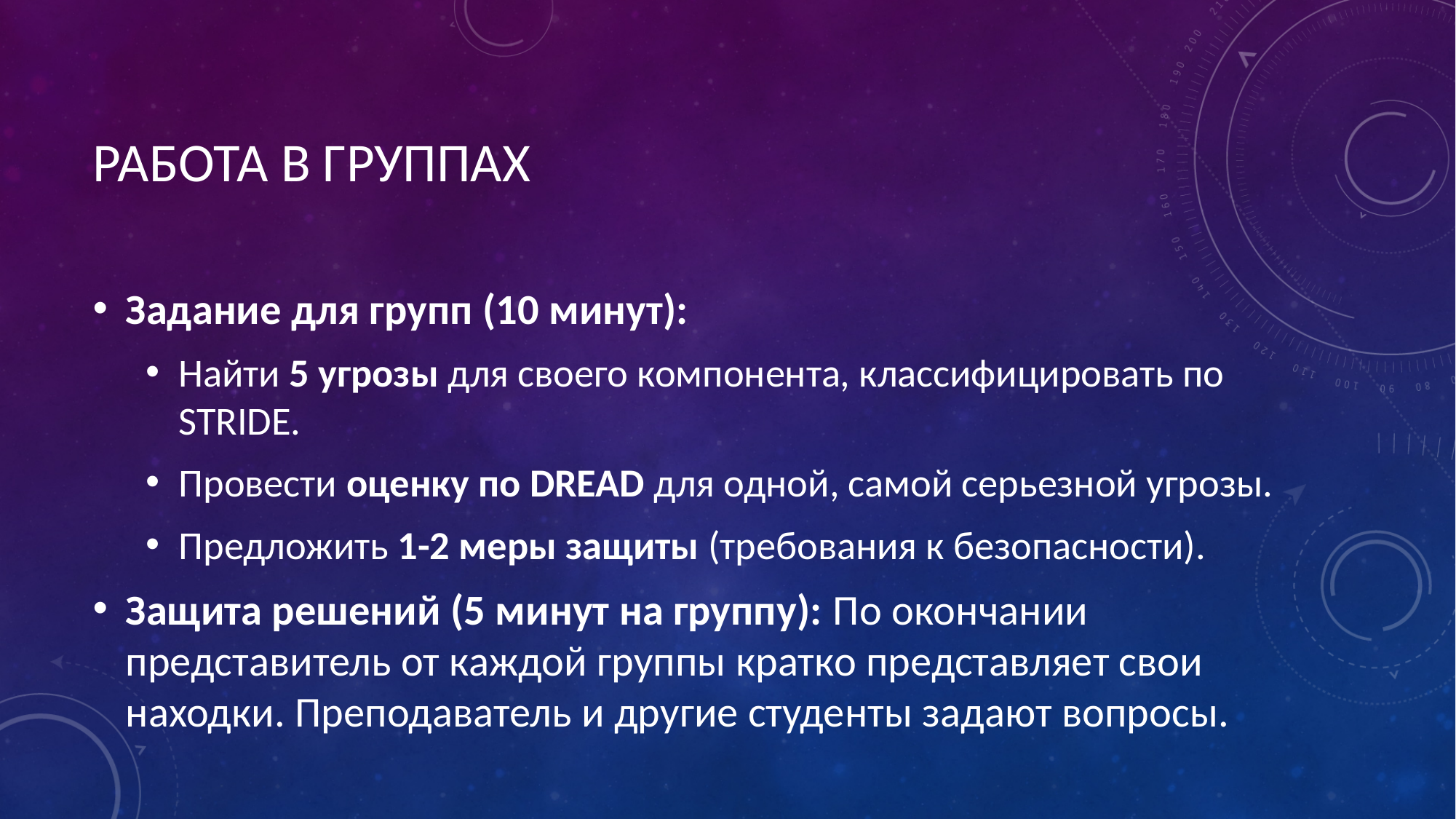

# Работа в группах
Задание для групп (10 минут):
Найти 5 угрозы для своего компонента, классифицировать по STRIDE.
Провести оценку по DREAD для одной, самой серьезной угрозы.
Предложить 1-2 меры защиты (требования к безопасности).
Защита решений (5 минут на группу): По окончании представитель от каждой группы кратко представляет свои находки. Преподаватель и другие студенты задают вопросы.